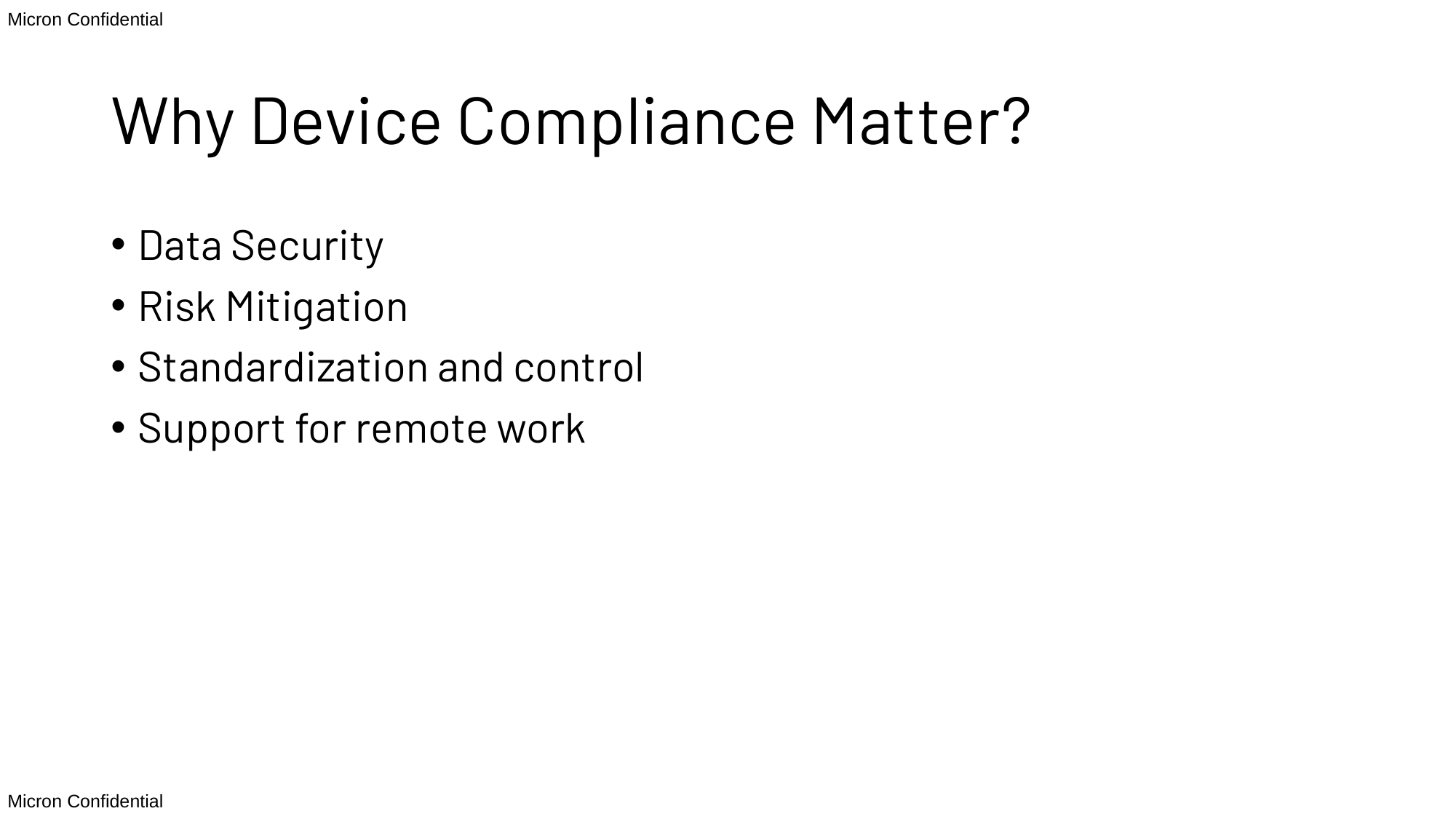

# Why Device Compliance Matter?
Data Security
Risk Mitigation
Standardization and control
Support for remote work